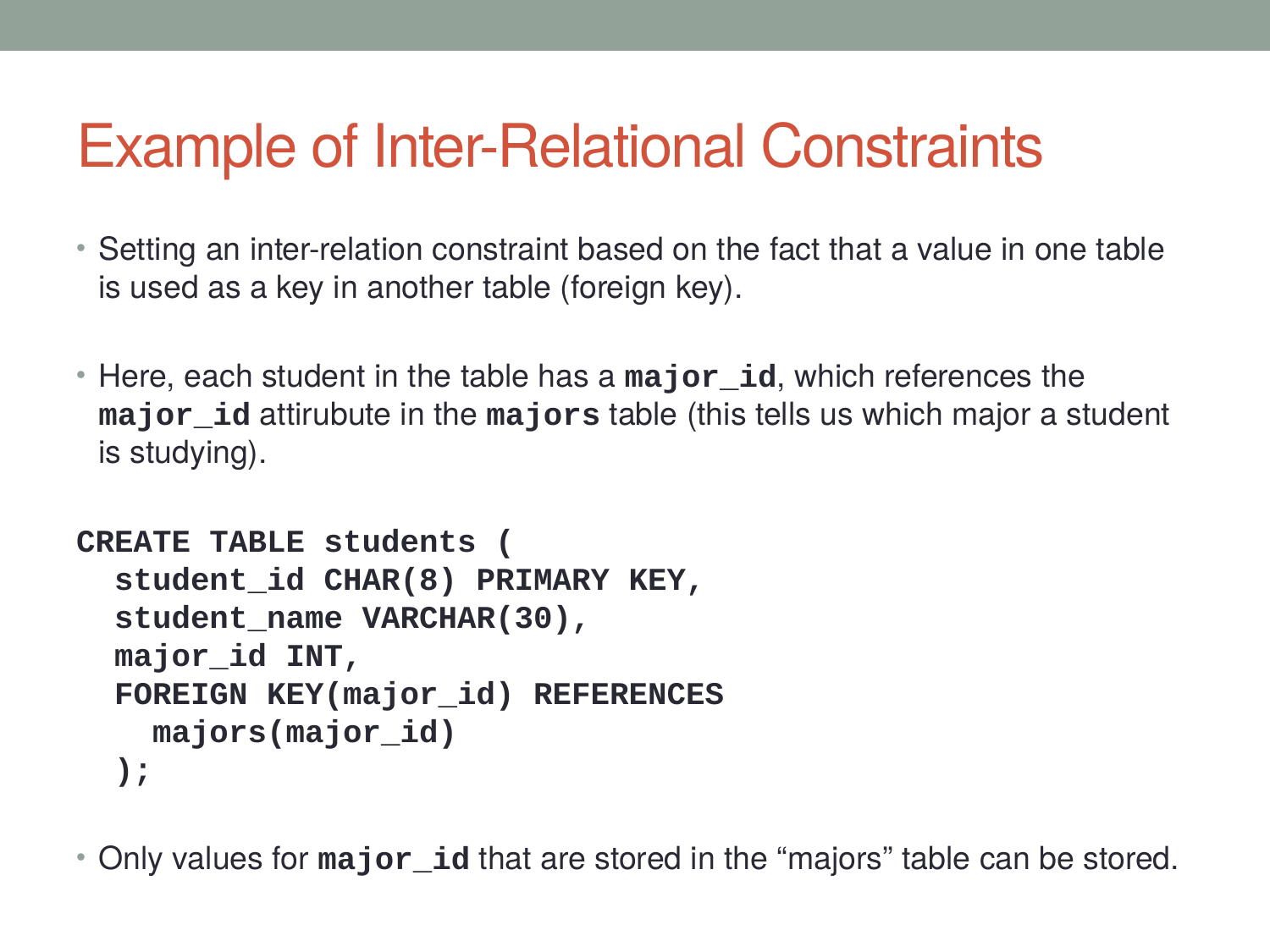

# Example of Inter-Relational Constraints
Setting an inter-relation constraint based on the fact that a value in one table is used as a key in another table (foreign key).

Here, each student in the table has a major_id, which references the major_id attirubute in the majors table (this tells us which major a student is studying).

CREATE TABLE students (
  student_id CHAR(8) PRIMARY KEY,
  student_name VARCHAR(30),
  major_id INT,
  FOREIGN KEY(major_id) REFERENCES
    majors(major_id)
  );

Only values for major_id that are stored in the “majors” table can be stored.